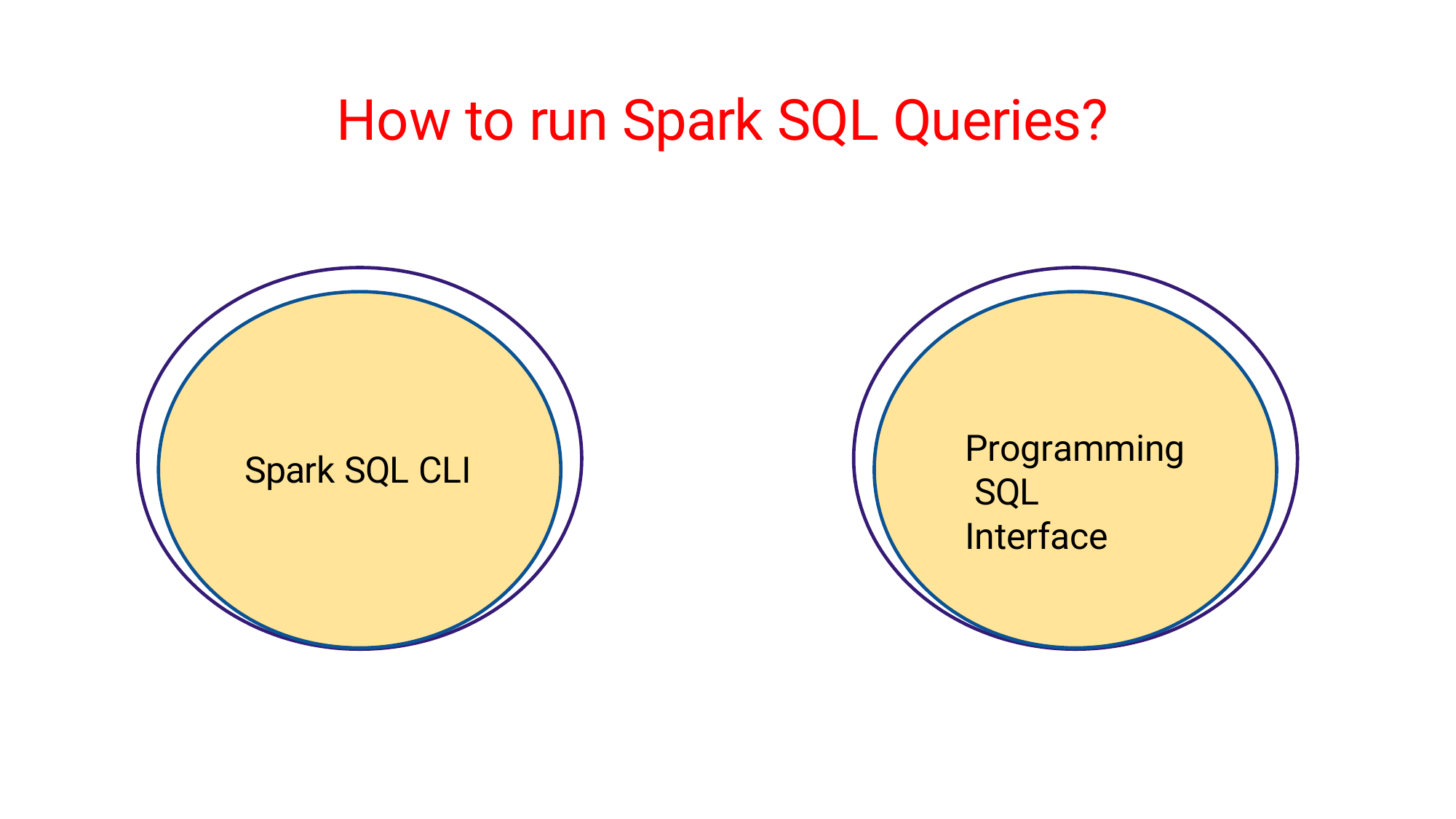

# How to run Spark SQL Queries?

Programming  SQL Interface
Spark SQL CLI